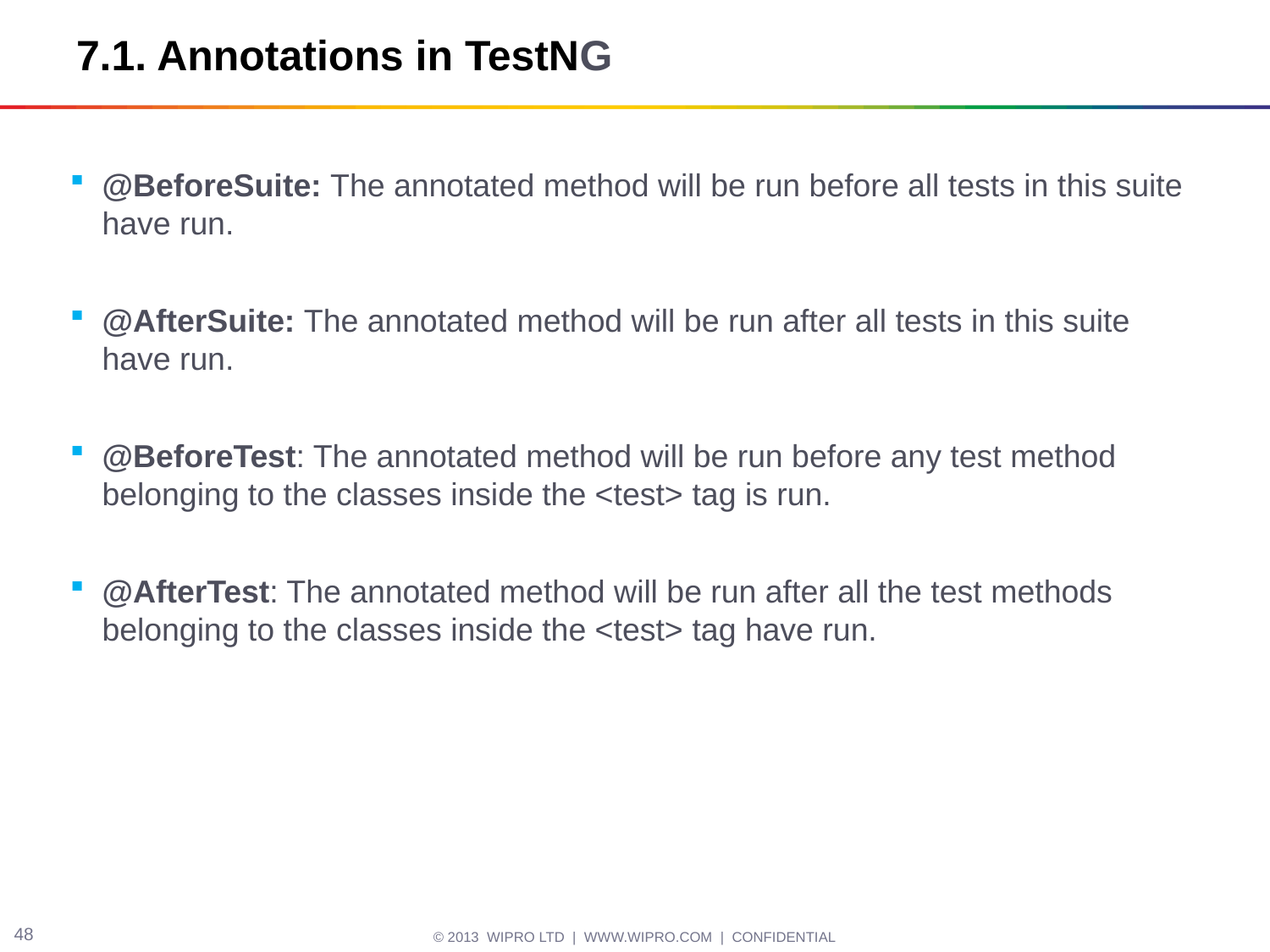

# 7.1. Annotations in TestNG
@BeforeSuite: The annotated method will be run before all tests in this suite have run.

@AfterSuite: The annotated method will be run after all tests in this suite have run.

@BeforeTest: The annotated method will be run before any test method belonging to the classes inside the <test> tag is run.

@AfterTest: The annotated method will be run after all the test methods belonging to the classes inside the <test> tag have run.